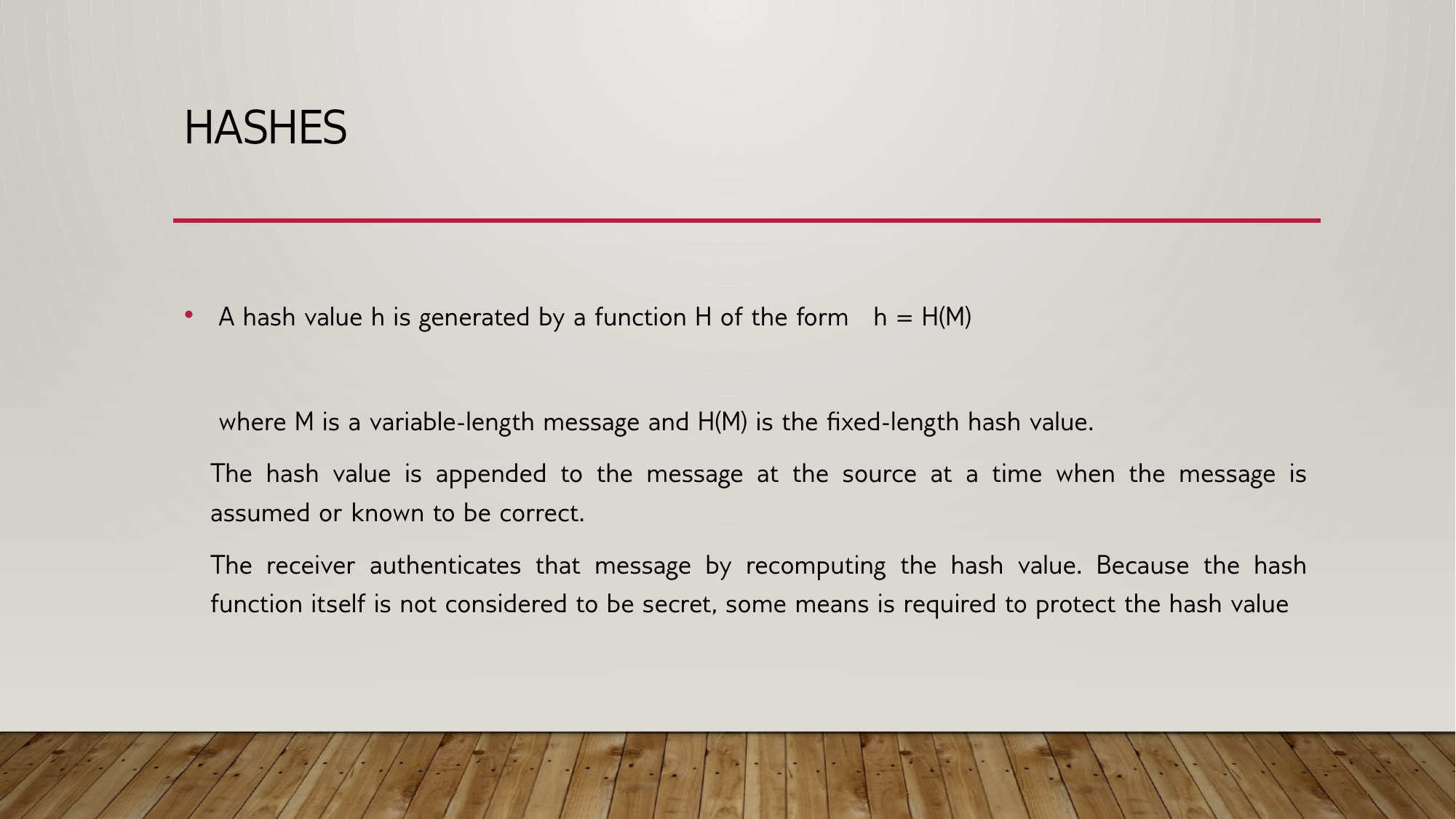

# Hashes

 A hash value h is generated by a function H of the form   h = H(M)

 	 where M is a variable-length message and H(M) is the fixed-length hash value.
	The hash value is appended to the message at the source at a time when the message is assumed or known to be correct.
	The receiver authenticates that message by recomputing the hash value. Because the hash function itself is not considered to be secret, some means is required to protect the hash value